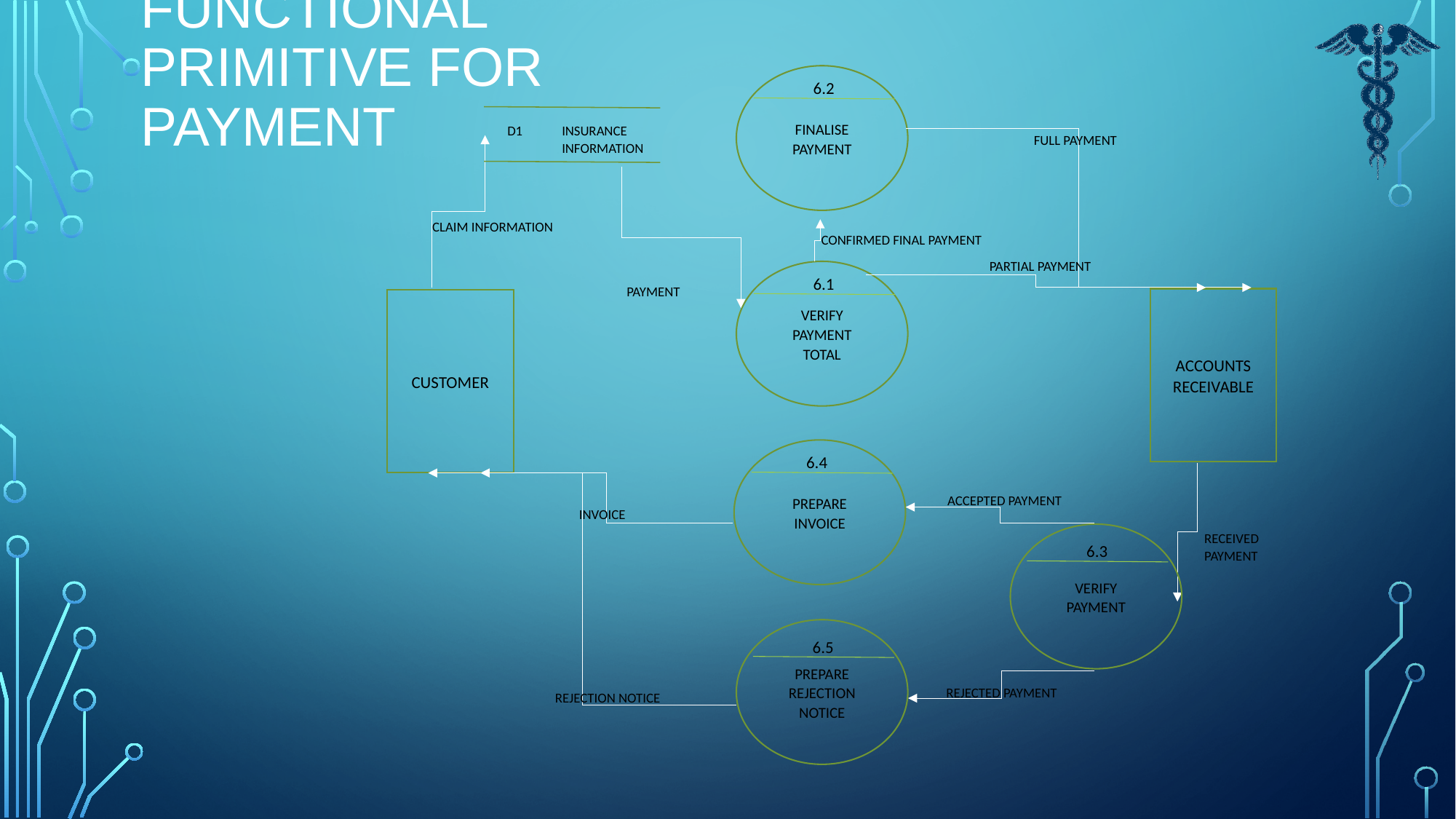

# Functional primitive for payment
FINALISE PAYMENT
6.2
D1	INSURANCE INFORMATION
FULL PAYMENT
CLAIM INFORMATION
CONFIRMED FINAL PAYMENT
PARTIAL PAYMENT
VERIFY PAYMENT TOTAL
6.1
PAYMENT
ACCOUNTS RECEIVABLE
CUSTOMER
PREPARE INVOICE
6.4
ACCEPTED PAYMENT
INVOICE
RECEIVED PAYMENT
VERIFY PAYMENT
6.3
PREPARE REJECTION NOTICE
6.5
REJECTED PAYMENT
REJECTION NOTICE